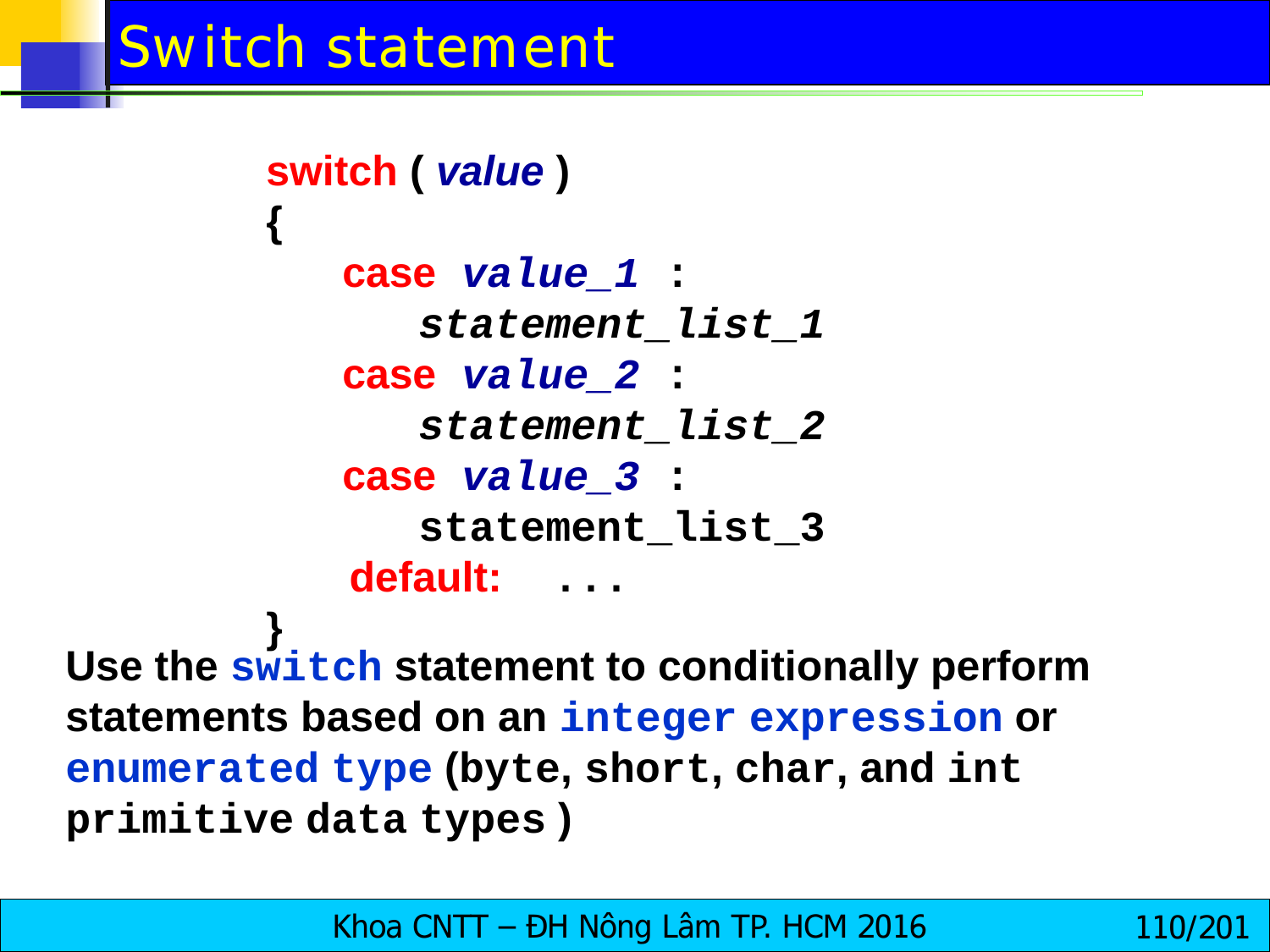

# Switch statement
switch ( value )
{
   case value_1 :
      statement_list_1
   case value_2 :
      statement_list_2
   case value_3 :
      statement_list_3
       default:  ...
}

Use the switch statement to conditionally perform statements based on an integer expression or enumerated type (byte, short, char, and int primitive data types )